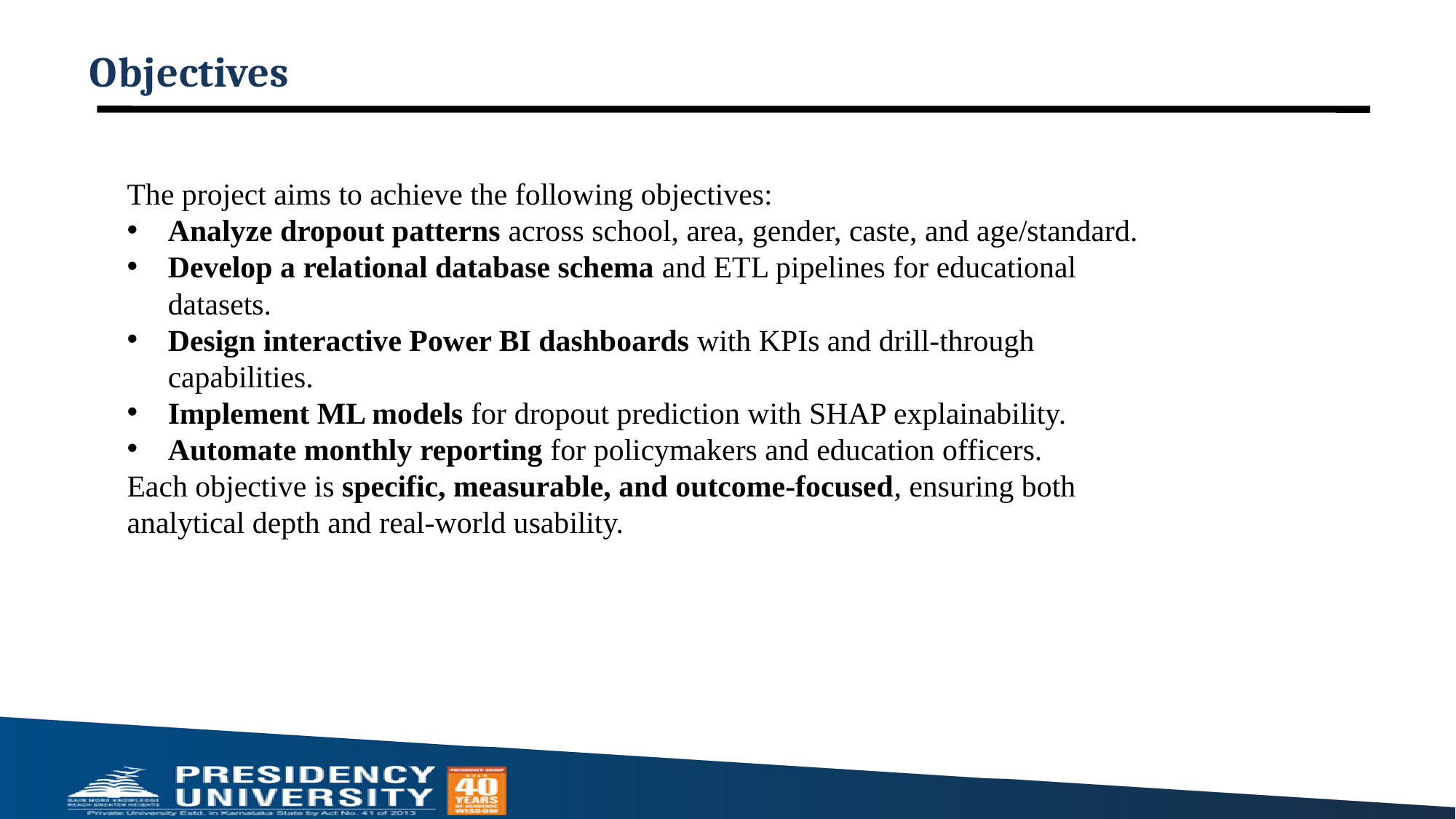

Objectives
The project aims to achieve the following objectives:
Analyze dropout patterns across school, area, gender, caste, and age/standard.
Develop a relational database schema and ETL pipelines for educational datasets.
Design interactive Power BI dashboards with KPIs and drill-through capabilities.
Implement ML models for dropout prediction with SHAP explainability.
Automate monthly reporting for policymakers and education officers.
Each objective is specific, measurable, and outcome-focused, ensuring both analytical depth and real-world usability.